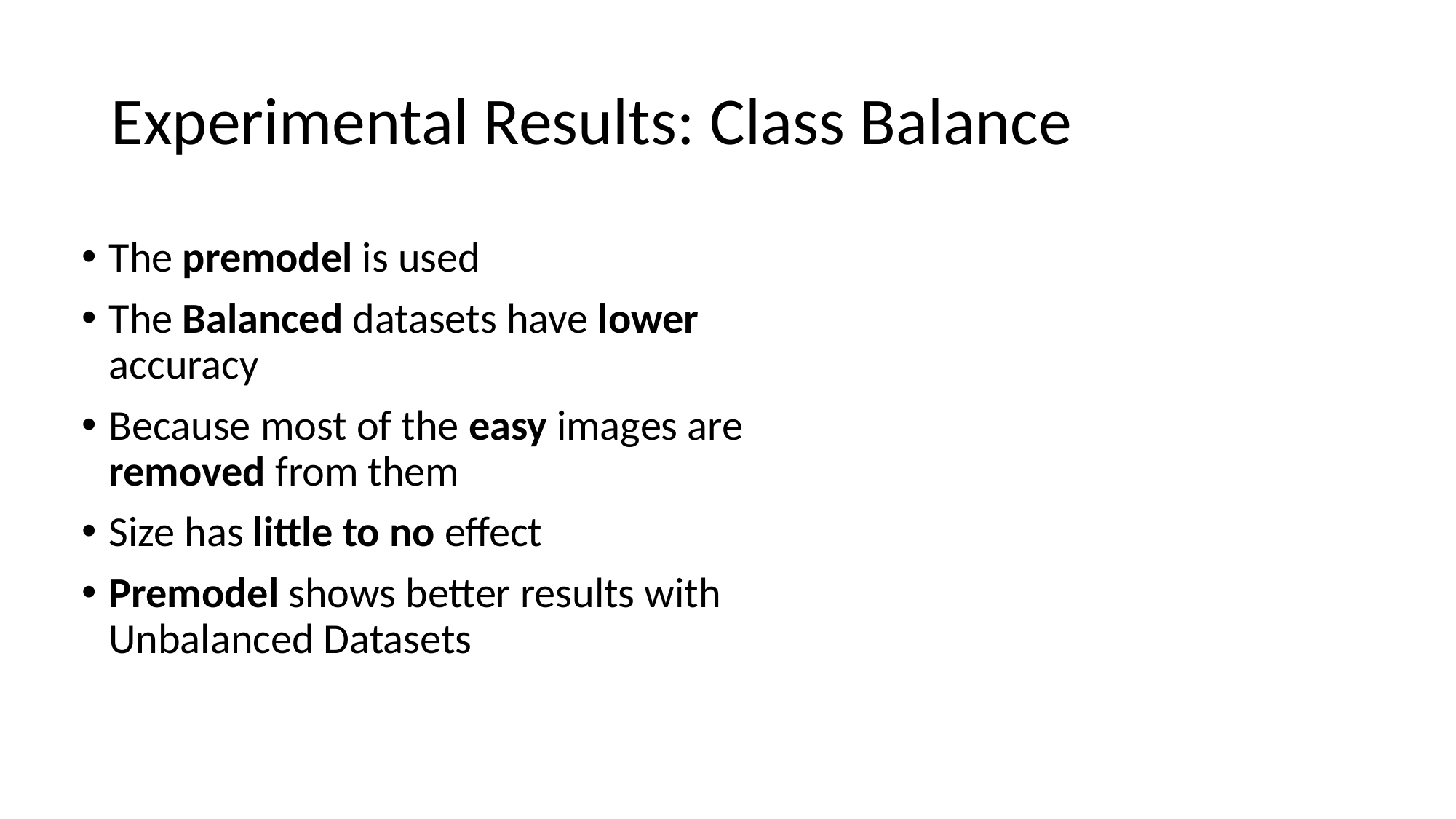

# Experimental Results: Class Balance
The premodel is used
The Balanced datasets have lower accuracy
Because most of the easy images are removed from them
Size has little to no effect
Premodel shows better results with Unbalanced Datasets